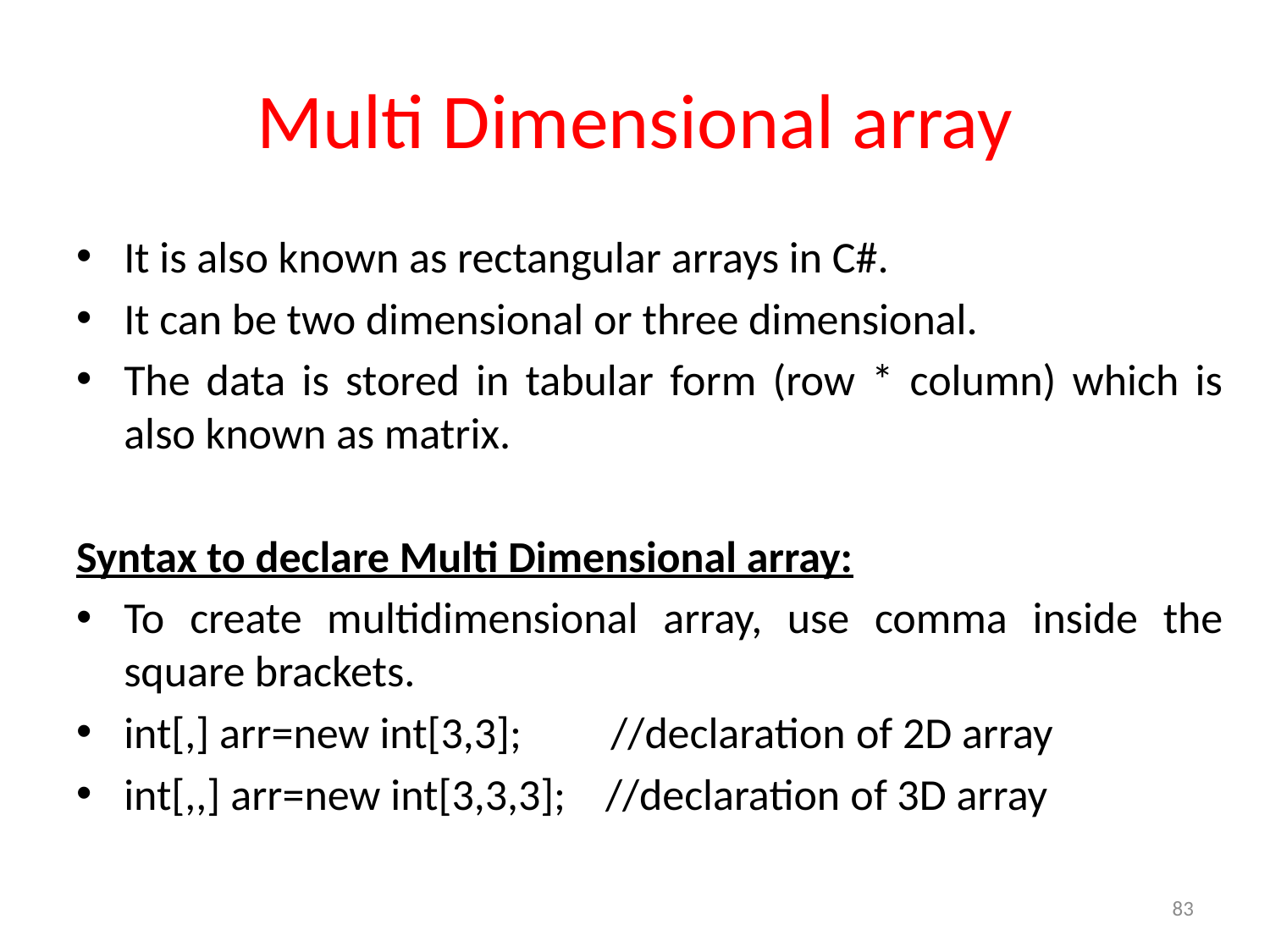

# Multi Dimensional array
It is also known as rectangular arrays in C#.
It can be two dimensional or three dimensional.
The data is stored in tabular form (row * column) which is also known as matrix.

Syntax to declare Multi Dimensional array:
To create multidimensional array, use comma inside the square brackets.
int[,] arr=new int[3,3];         //declaration of 2D array
int[,,] arr=new int[3,3,3];    //declaration of 3D array

83